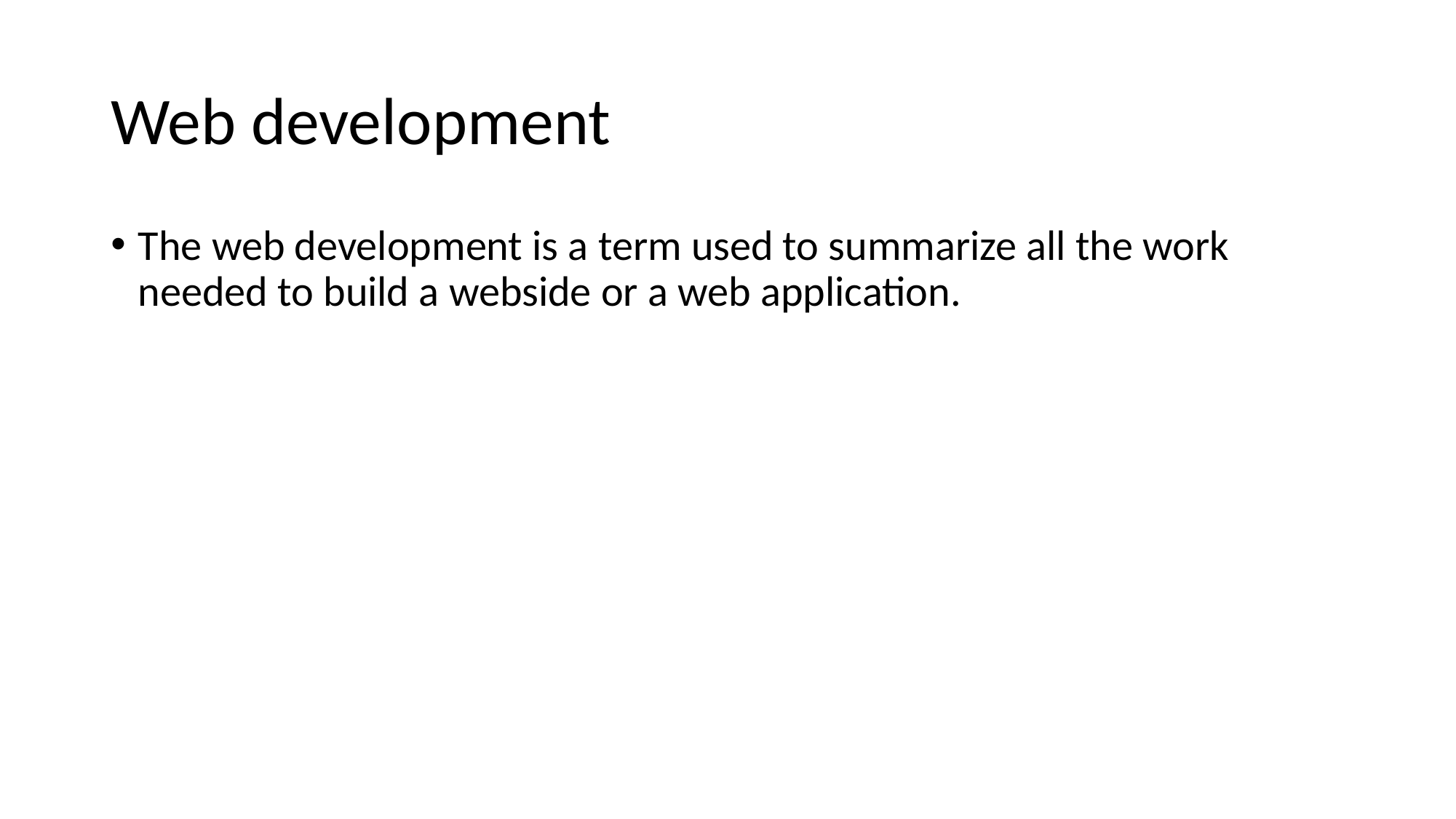

# Web development
The web development is a term used to summarize all the work needed to build a webside or a web application.